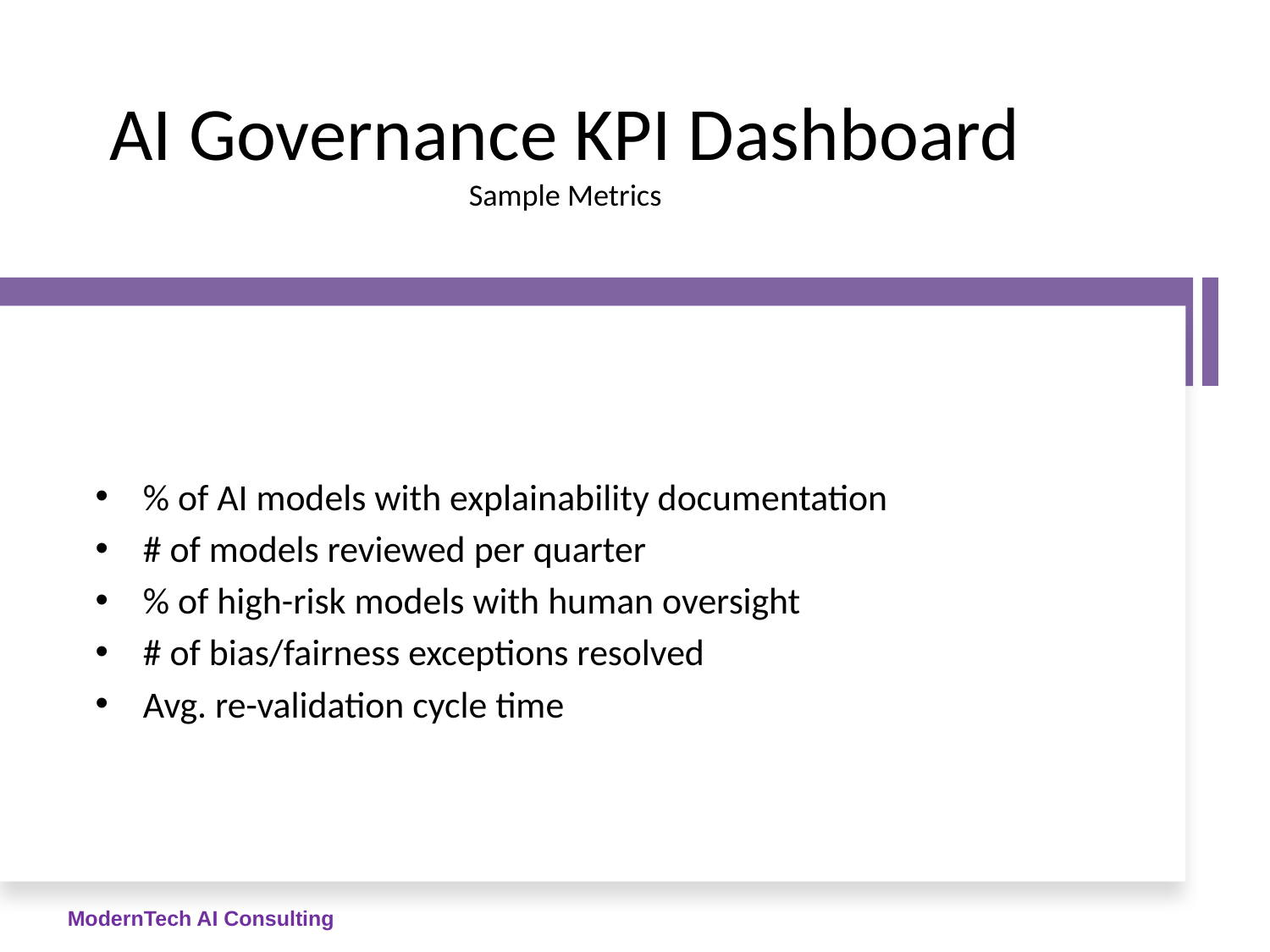

# AI Governance KPI Dashboard Sample Metrics
% of AI models with explainability documentation
# of models reviewed per quarter
% of high-risk models with human oversight
# of bias/fairness exceptions resolved
Avg. re-validation cycle time